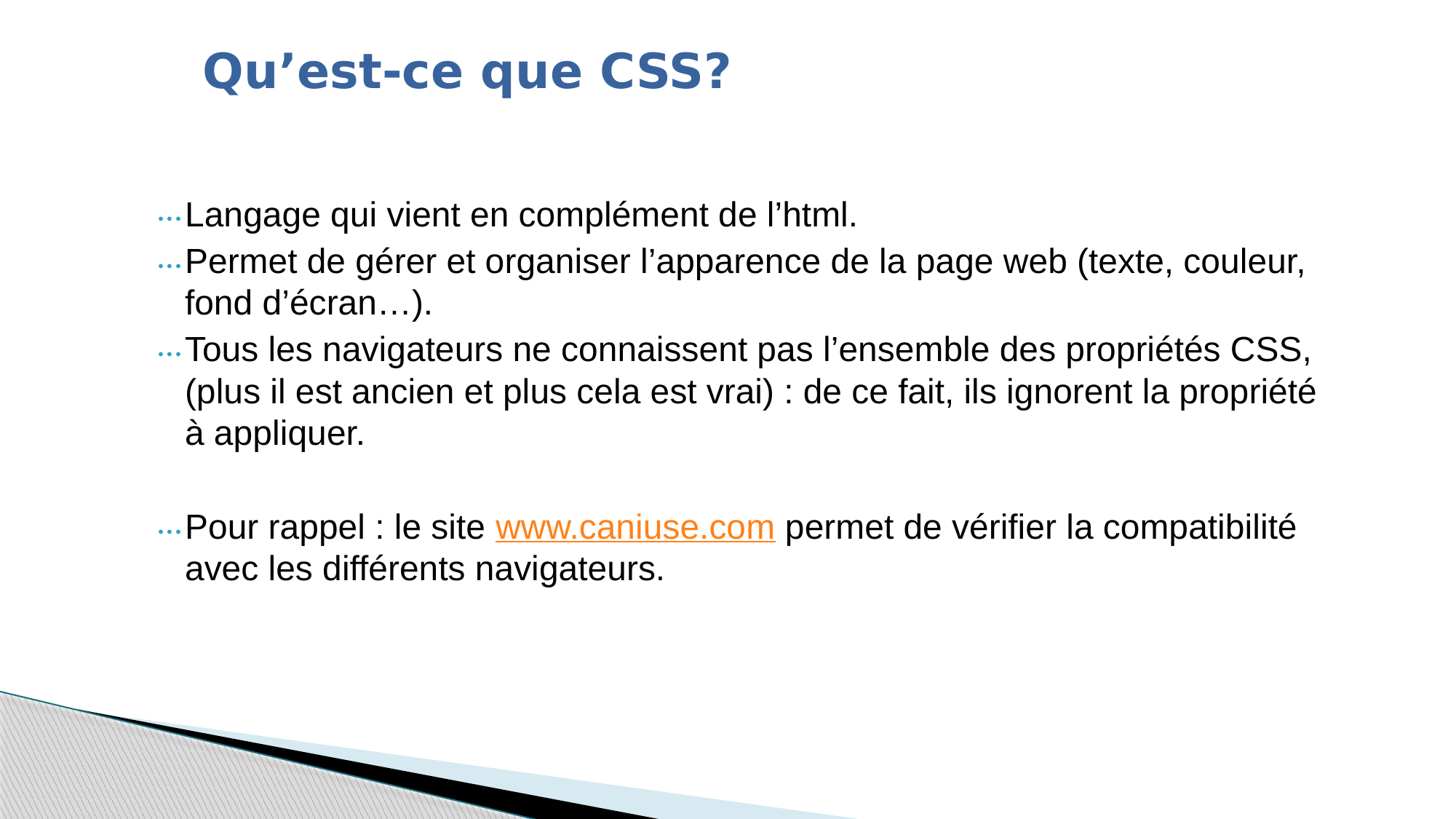

# Qu’est-ce que CSS?
Langage qui vient en complément de l’html.
Permet de gérer et organiser l’apparence de la page web (texte, couleur, fond d’écran…).
Tous les navigateurs ne connaissent pas l’ensemble des propriétés CSS, (plus il est ancien et plus cela est vrai) : de ce fait, ils ignorent la propriété à appliquer.

Pour rappel : le site www.caniuse.com permet de vérifier la compatibilité avec les différents navigateurs.